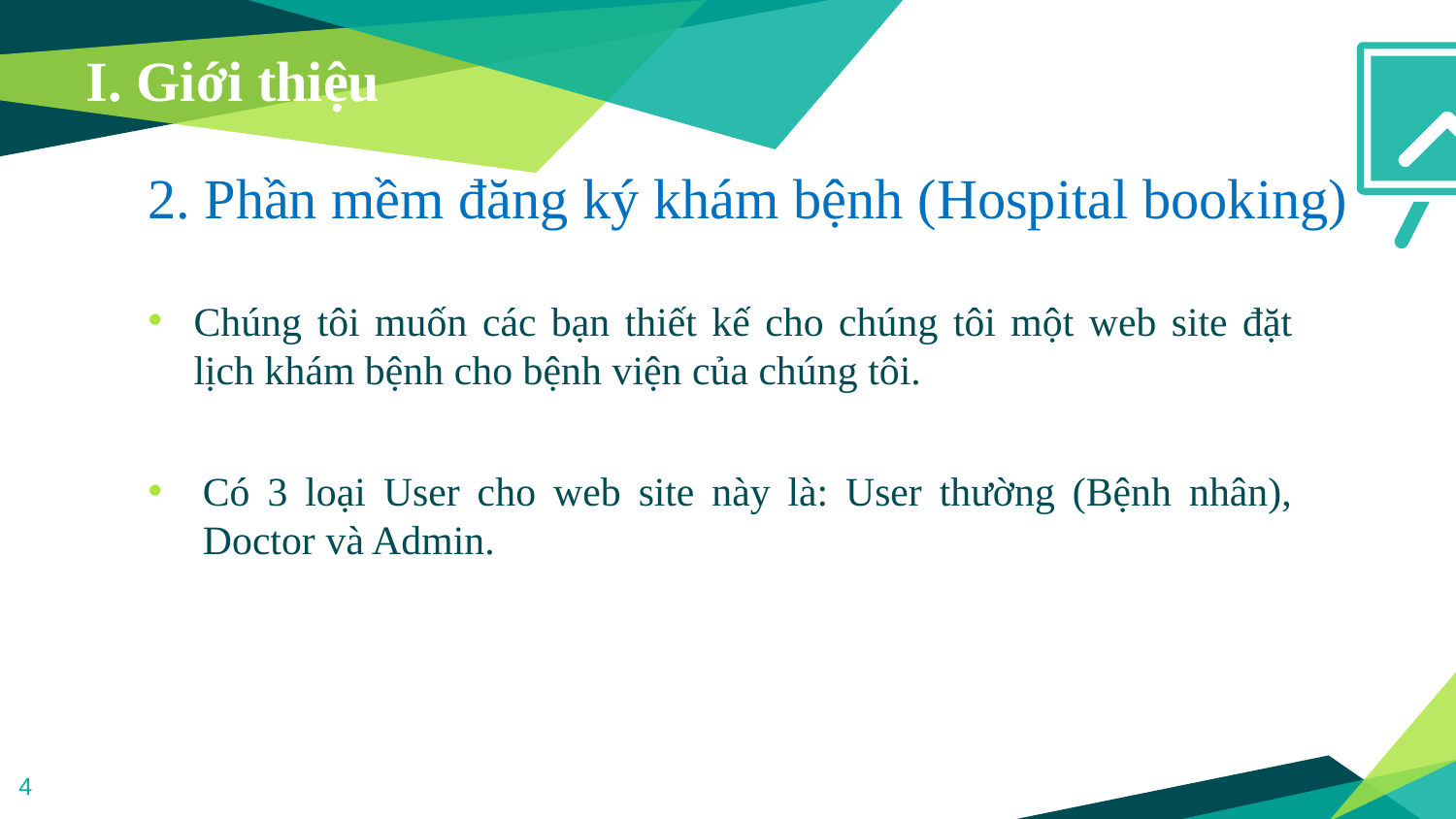

I. Giới thiệu
2. Phần mềm đăng ký khám bệnh (Hospital booking)

Chúng tôi muốn các bạn thiết kế cho chúng tôi một web site đặt lịch khám bệnh cho bệnh viện của chúng tôi.

Có 3 loại User cho web site này là: User thường (Bệnh nhân), Doctor và Admin.
4